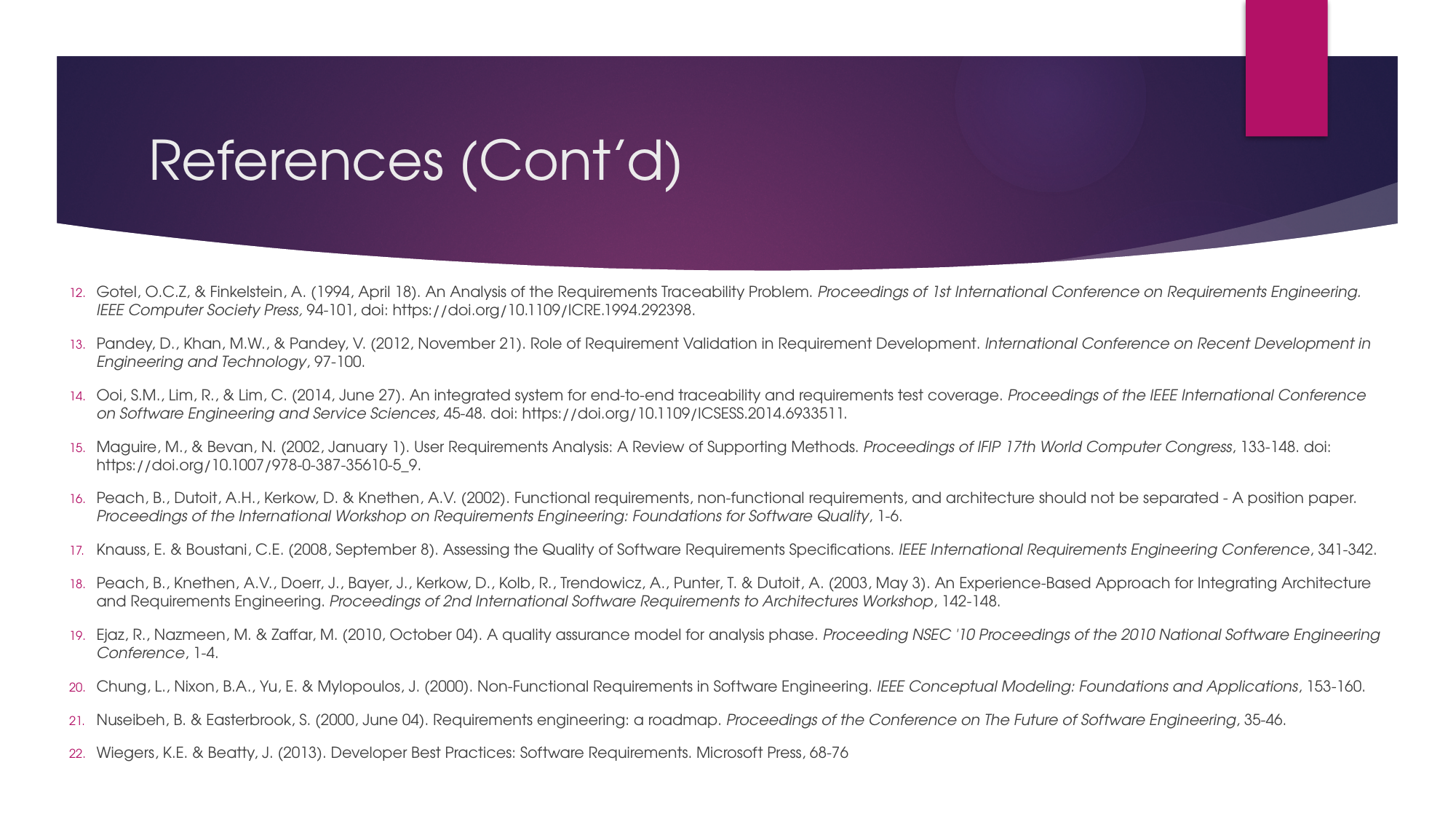

# References (Cont’d)
Gotel, O.C.Z, & Finkelstein, A. (1994, April 18). An Analysis of the Requirements Traceability Problem. Proceedings of 1st International Conference on Requirements Engineering. IEEE Computer Society Press, 94-101, doi: https://doi.org/10.1109/ICRE.1994.292398.
Pandey, D., Khan, M.W., & Pandey, V. (2012, November 21). Role of Requirement Validation in Requirement Development. International Conference on Recent Development in Engineering and Technology, 97-100.
Ooi, S.M., Lim, R., & Lim, C. (2014, June 27). An integrated system for end-to-end traceability and requirements test coverage. Proceedings of the IEEE International Conference on Software Engineering and Service Sciences, 45-48. doi: https://doi.org/10.1109/ICSESS.2014.6933511.
Maguire, M., & Bevan, N. (2002, January 1). User Requirements Analysis: A Review of Supporting Methods. Proceedings of IFIP 17th World Computer Congress, 133-148. doi: https://doi.org/10.1007/978-0-387-35610-5_9.
Peach, B., Dutoit, A.H., Kerkow, D. & Knethen, A.V. (2002). Functional requirements, non-functional requirements, and architecture should not be separated - A position paper. Proceedings of the International Workshop on Requirements Engineering: Foundations for Software Quality, 1-6.
Knauss, E. & Boustani, C.E. (2008, September 8). Assessing the Quality of Software Requirements Specifications. IEEE International Requirements Engineering Conference, 341-342.
Peach, B., Knethen, A.V., Doerr, J., Bayer, J., Kerkow, D., Kolb, R., Trendowicz, A., Punter, T. & Dutoit, A. (2003, May 3). An Experience-Based Approach for Integrating Architecture and Requirements Engineering. Proceedings of 2nd International Software Requirements to Architectures Workshop, 142-148.
Ejaz, R., Nazmeen, M. & Zaffar, M. (2010, October 04). A quality assurance model for analysis phase. Proceeding NSEC '10 Proceedings of the 2010 National Software Engineering Conference, 1-4.
Chung, L., Nixon, B.A., Yu, E. & Mylopoulos, J. (2000). Non-Functional Requirements in Software Engineering. IEEE Conceptual Modeling: Foundations and Applications, 153-160.
Nuseibeh, B. & Easterbrook, S. (2000, June 04). Requirements engineering: a roadmap. Proceedings of the Conference on The Future of Software Engineering, 35-46.
Wiegers, K.E. & Beatty, J. (2013). Developer Best Practices: Software Requirements. Microsoft Press, 68-76